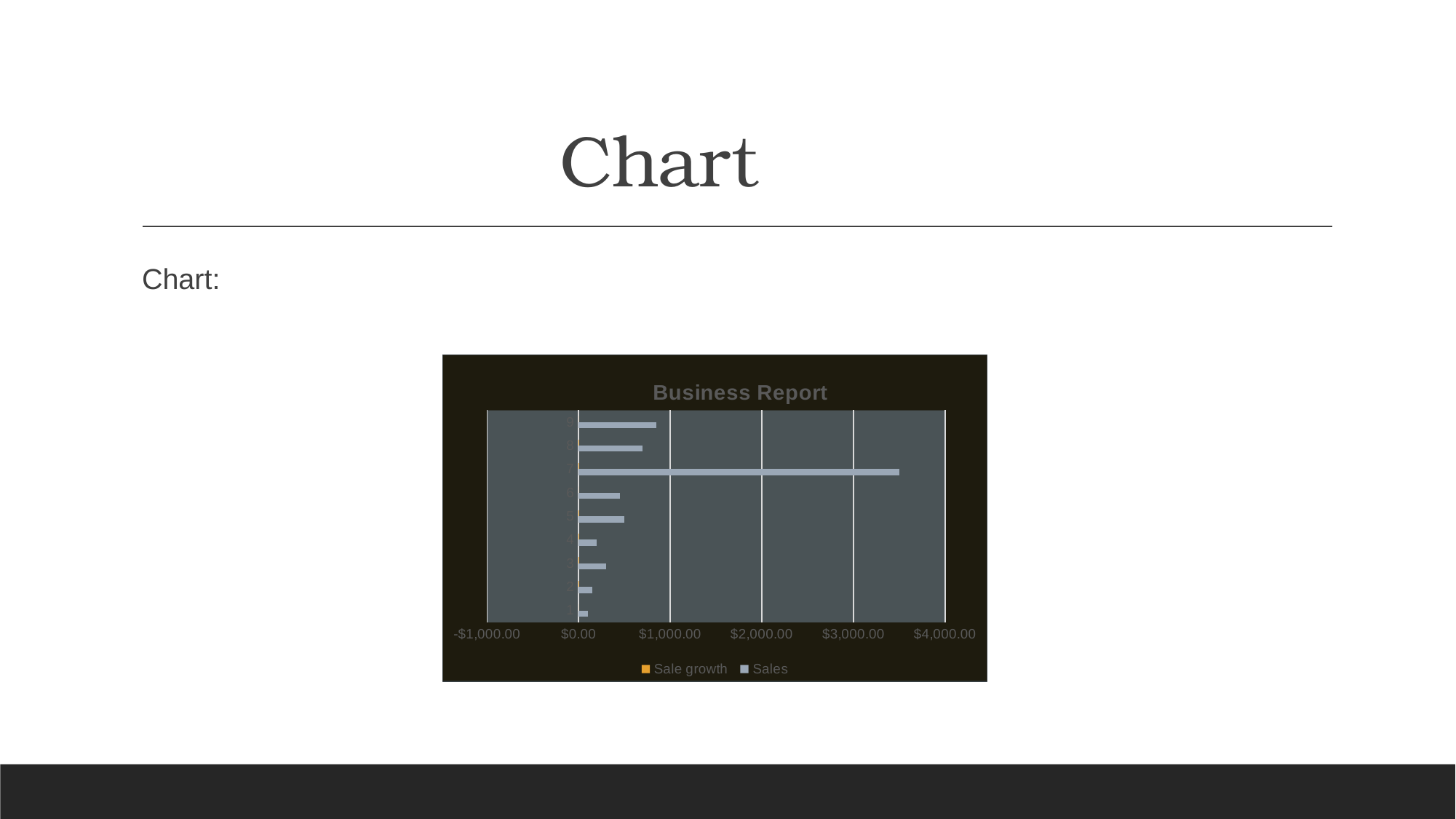

# Chart
Chart:

### Chart: Business Report

| Category | Sales | Sale growth  |
|---|---|---|